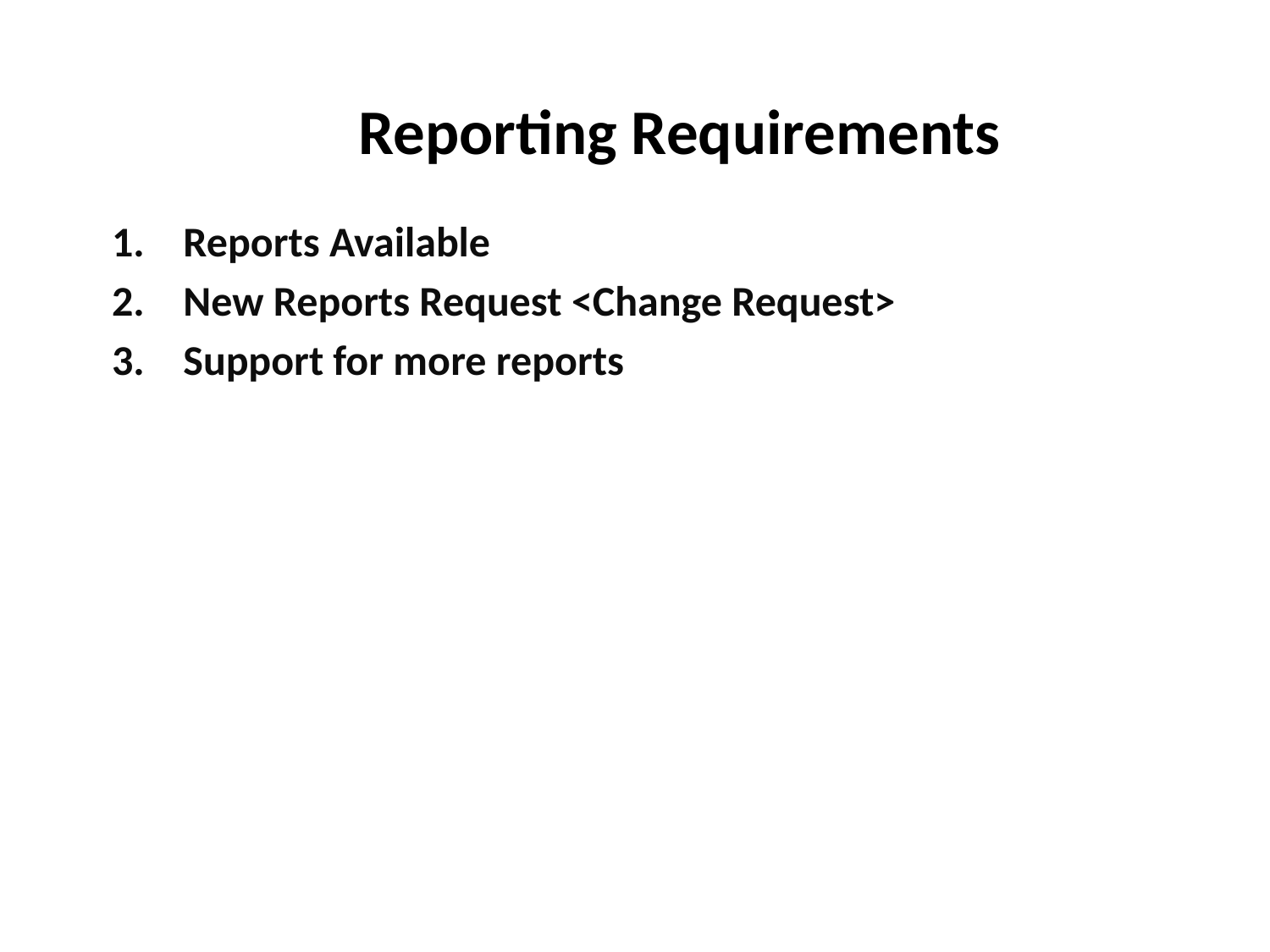

# Reporting Requirements
Reports Available
New Reports Request <Change Request>
Support for more reports